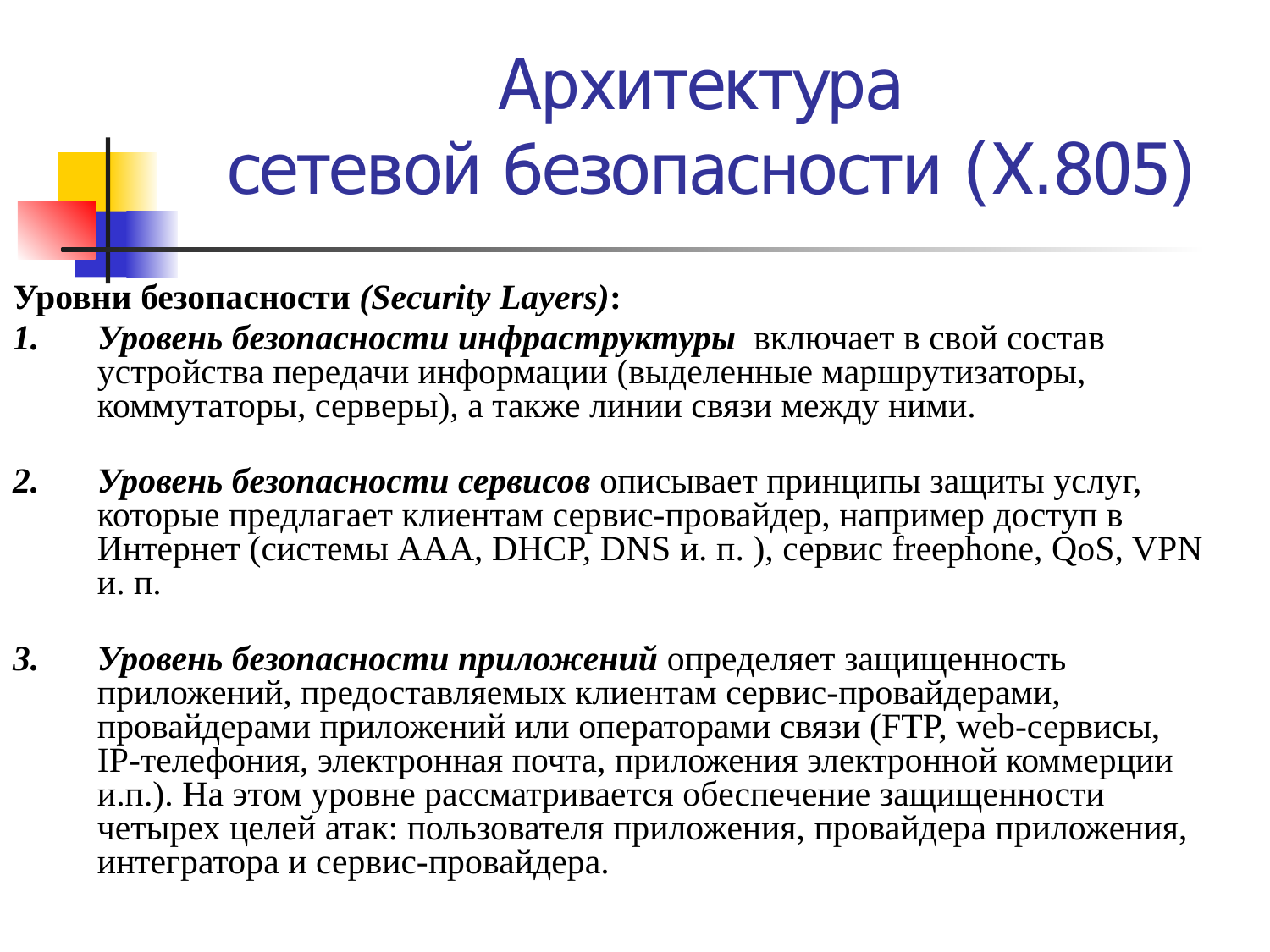

# Архитектура сетевой безопасности (X.805)
Уровни безопасности (Security Layers):
Уровень безопасности инфраструктуры  включает в свой состав устройства передачи информации (выделенные маршрутизаторы, коммутаторы, серверы), а также линии связи между ними.
Уровень безопасности сервисов описывает принципы защиты услуг, которые предлагает клиентам сервис-провайдер, например доступ в Интернет (системы ААА, DHCP, DNS и. п. ), сервис freephone, QoS, VPN и. п.
Уровень безопасности приложений определяет защищенность приложений, предоставляемых клиентам сервис-провайдерами, провайдерами приложений или операторами связи (FTP, web-сервисы, IP-телефония, электронная почта, приложения электронной коммерции и.п.). На этом уровне рассматривается обеспечение защищенности четырех целей атак: пользователя приложения, провайдера приложения, интегратора и сервис-провайдера.